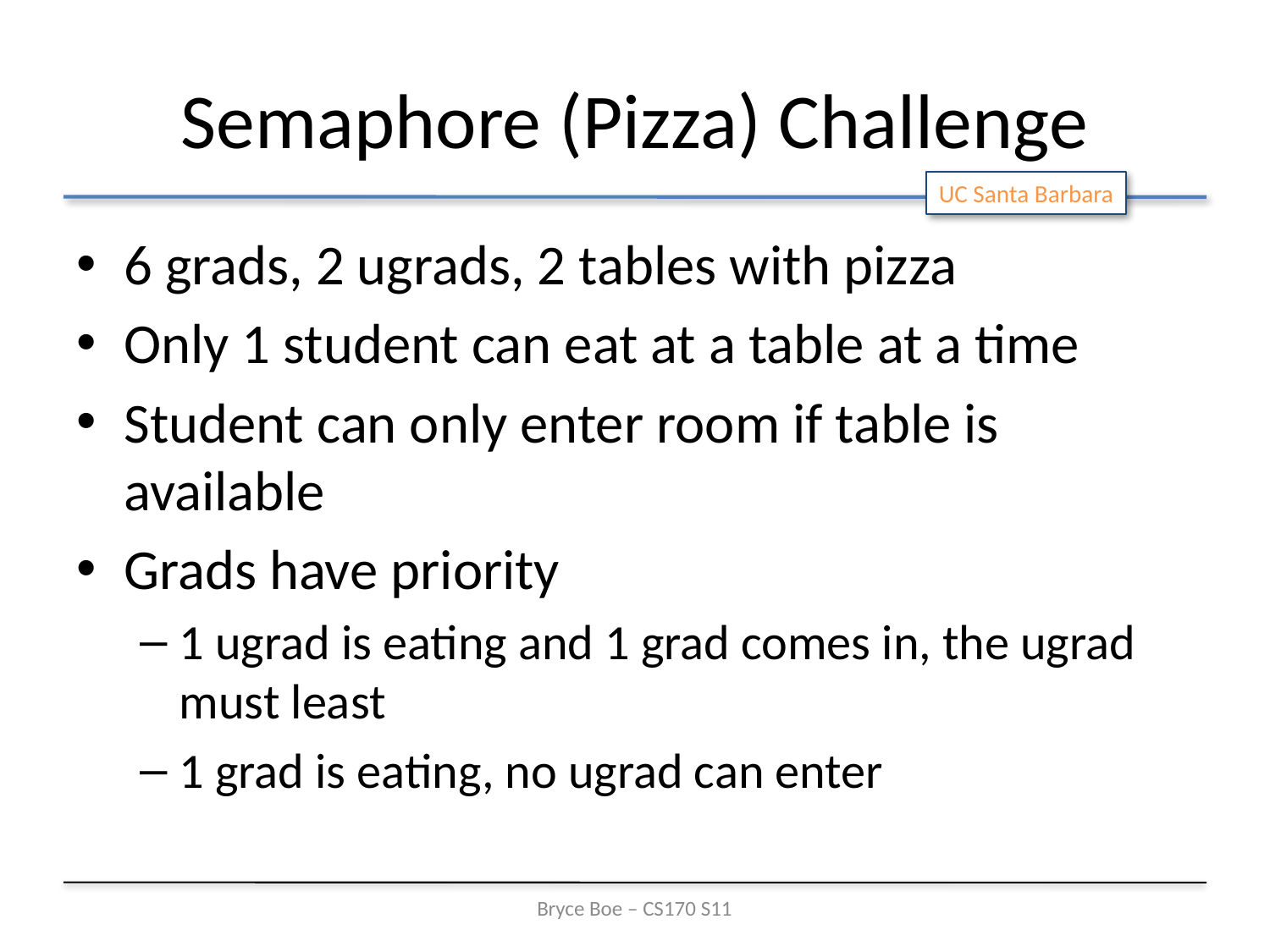

# Semaphore (Pizza) Challenge
6 grads, 2 ugrads, 2 tables with pizza
Only 1 student can eat at a table at a time
Student can only enter room if table is available
Grads have priority
1 ugrad is eating and 1 grad comes in, the ugrad must least
1 grad is eating, no ugrad can enter
Bryce Boe – CS170 S11